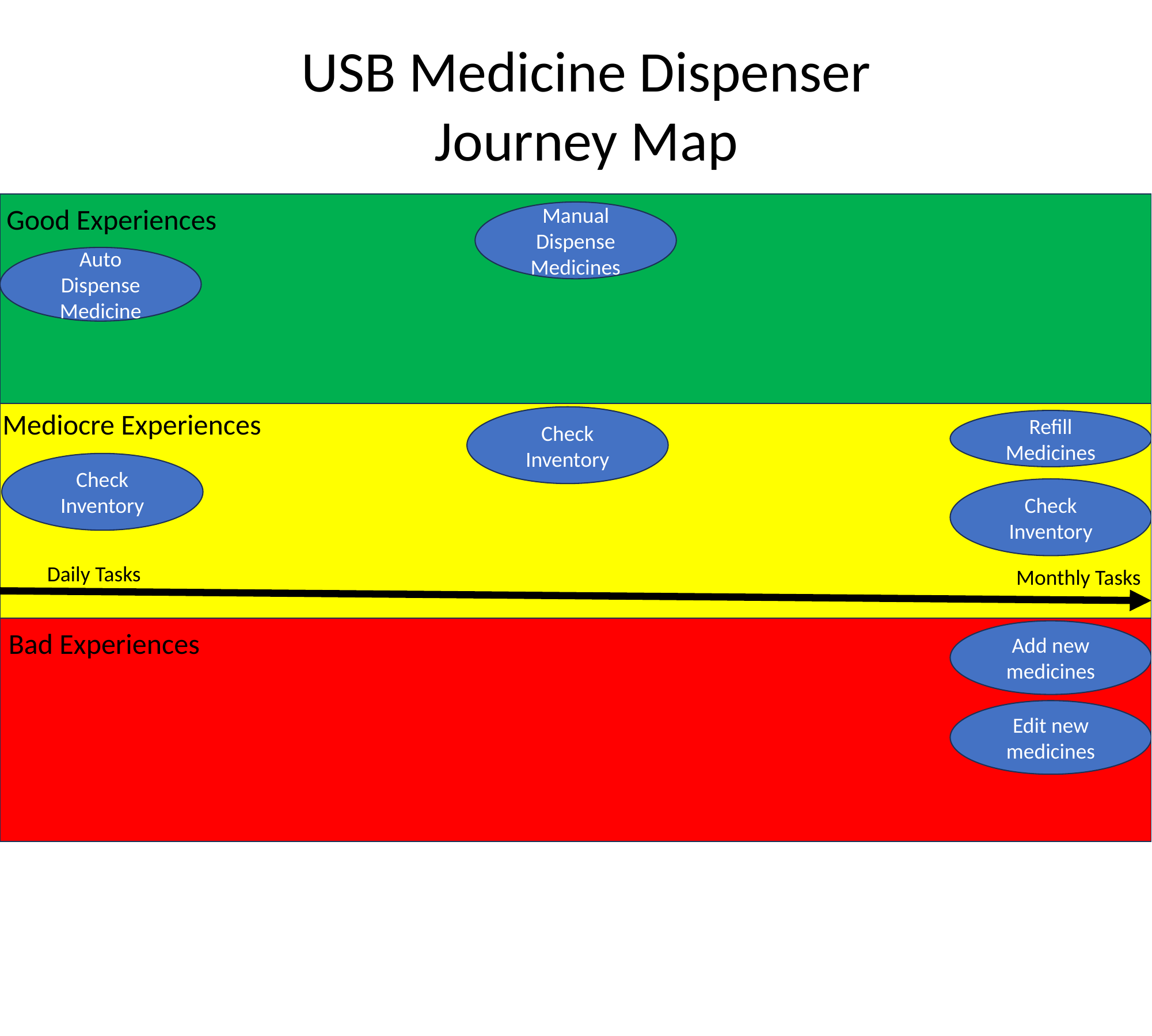

USB Medicine Dispenser
Journey Map

Good Experiences
Manual Dispense Medicines
Auto Dispense Medicine
Mediocre Experiences

Check Inventory
Refill Medicines
Check Inventory
Check Inventory
Daily Tasks
Monthly Tasks

Bad Experiences
Add new medicines
Edit new medicines